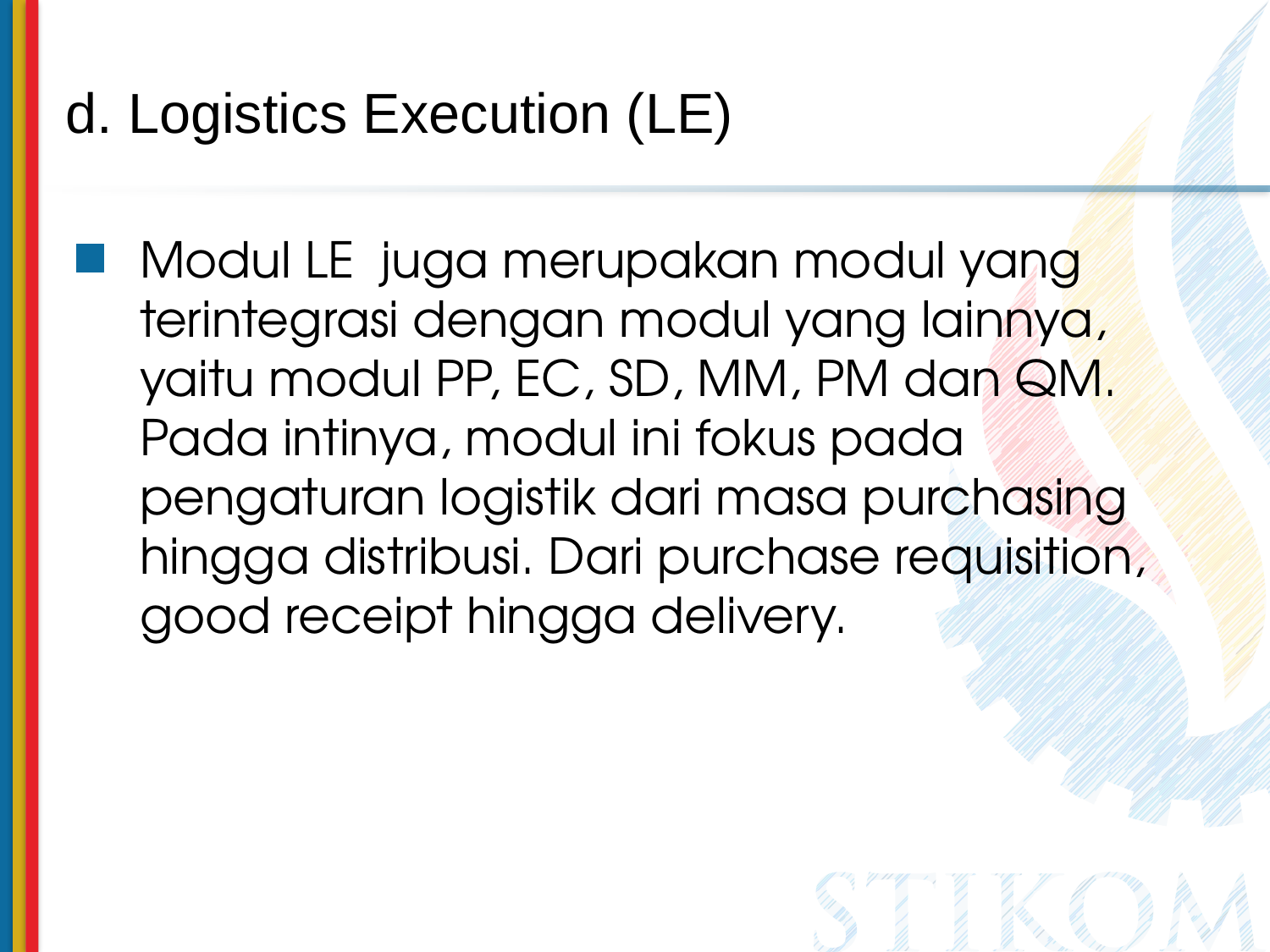

# d. Logistics Execution (LE)
Modul LE  juga merupakan modul yang terintegrasi dengan modul yang lainnya, yaitu modul PP, EC, SD, MM, PM dan QM. Pada intinya, modul ini fokus pada pengaturan logistik dari masa purchasing hingga distribusi. Dari purchase requisition, good receipt hingga delivery.